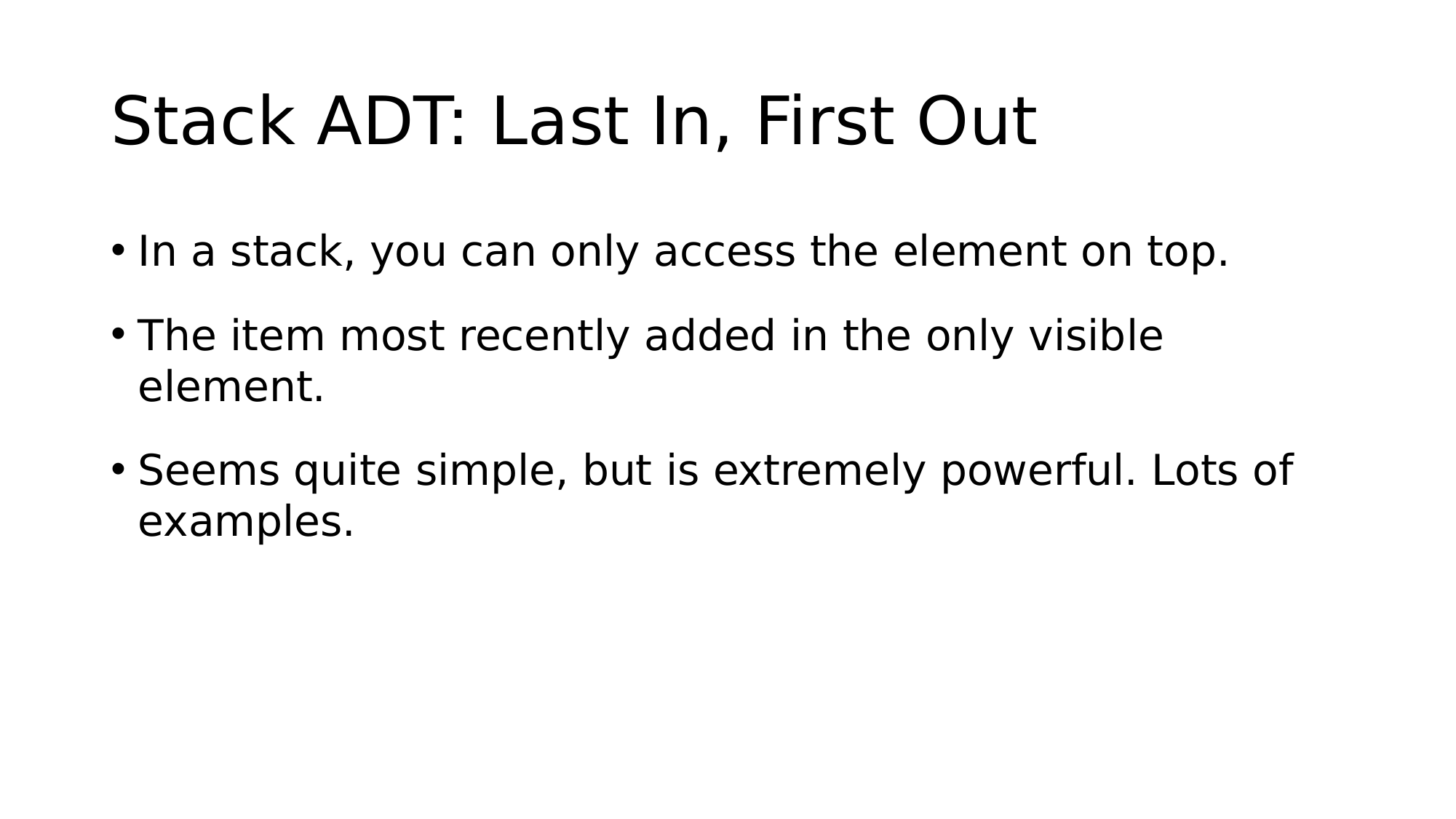

# Stack ADT: Last In, First Out
In a stack, you can only access the element on top.
The item most recently added in the only visible element.
Seems quite simple, but is extremely powerful. Lots of examples.